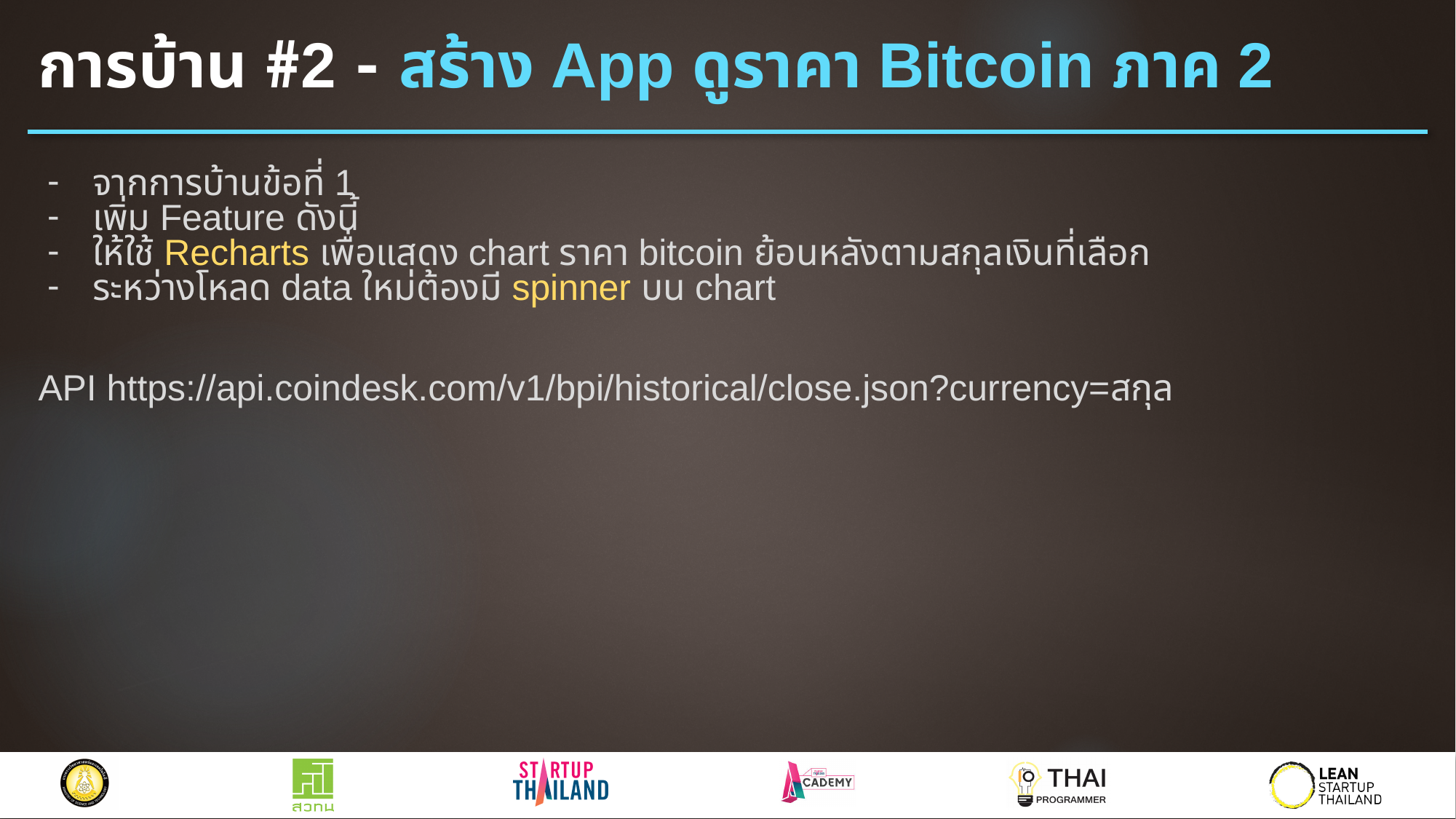

# การบ้าน #2 - สร้าง App ดูราคา Bitcoin ภาค 2
จากการบ้านข้อที่ 1
เพิ่ม Feature ดังนี้
ให้ใช้ Recharts เพื่อแสดง chart ราคา bitcoin ย้อนหลังตามสกุลเงินที่เลือก
ระหว่างโหลด data ใหม่ต้องมี spinner บน chart

API https://api.coindesk.com/v1/bpi/historical/close.json?currency=สกุล